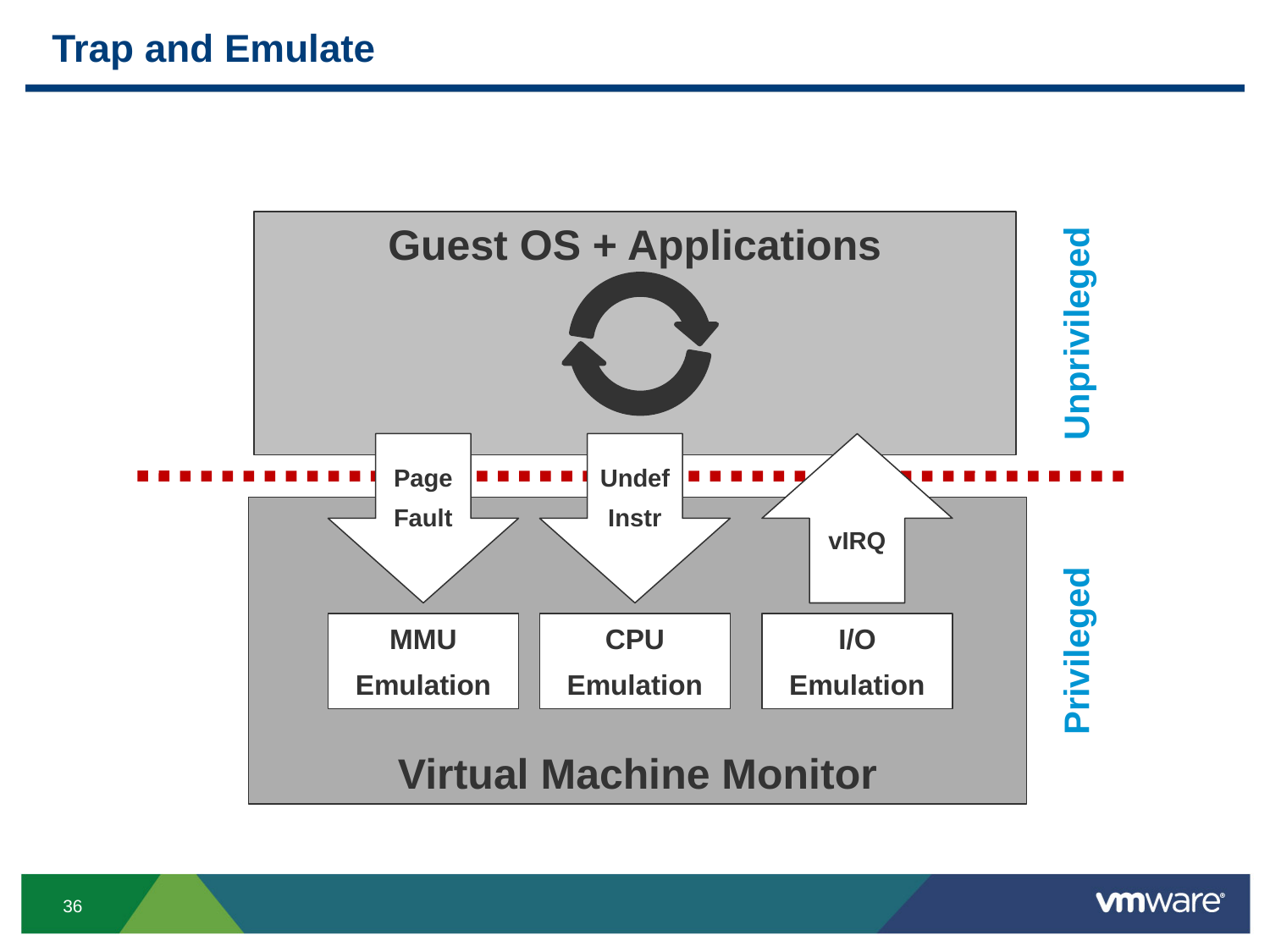

# Trap and Emulate
Guest OS + Applications
Unprivileged

Page
Fault
Undef
Instr
vIRQ
Virtual Machine Monitor
Privileged
MMU
Emulation
CPU
Emulation
I/O
Emulation